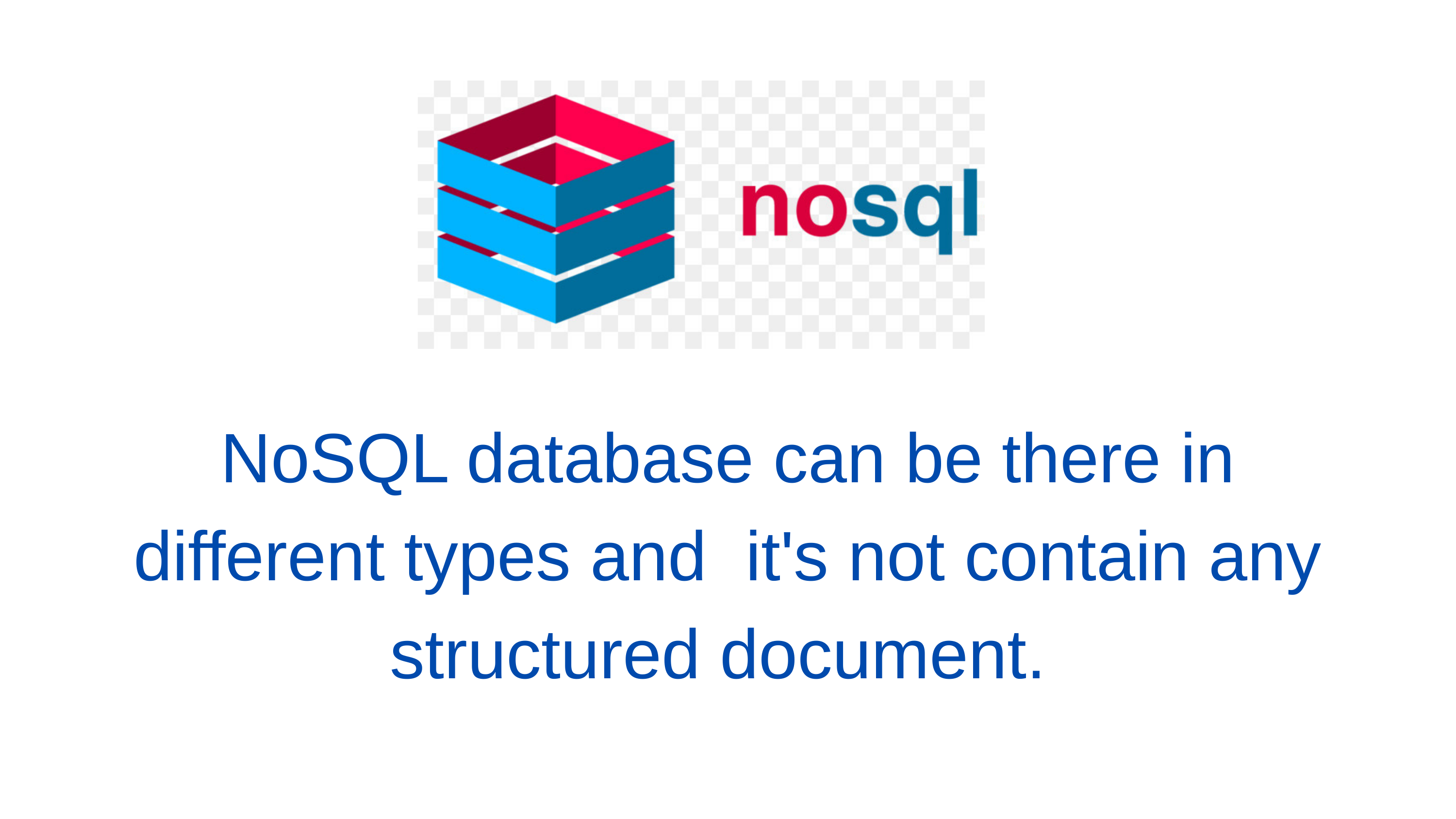

NoSQL database can be there in different types and  it's not contain any structured document.